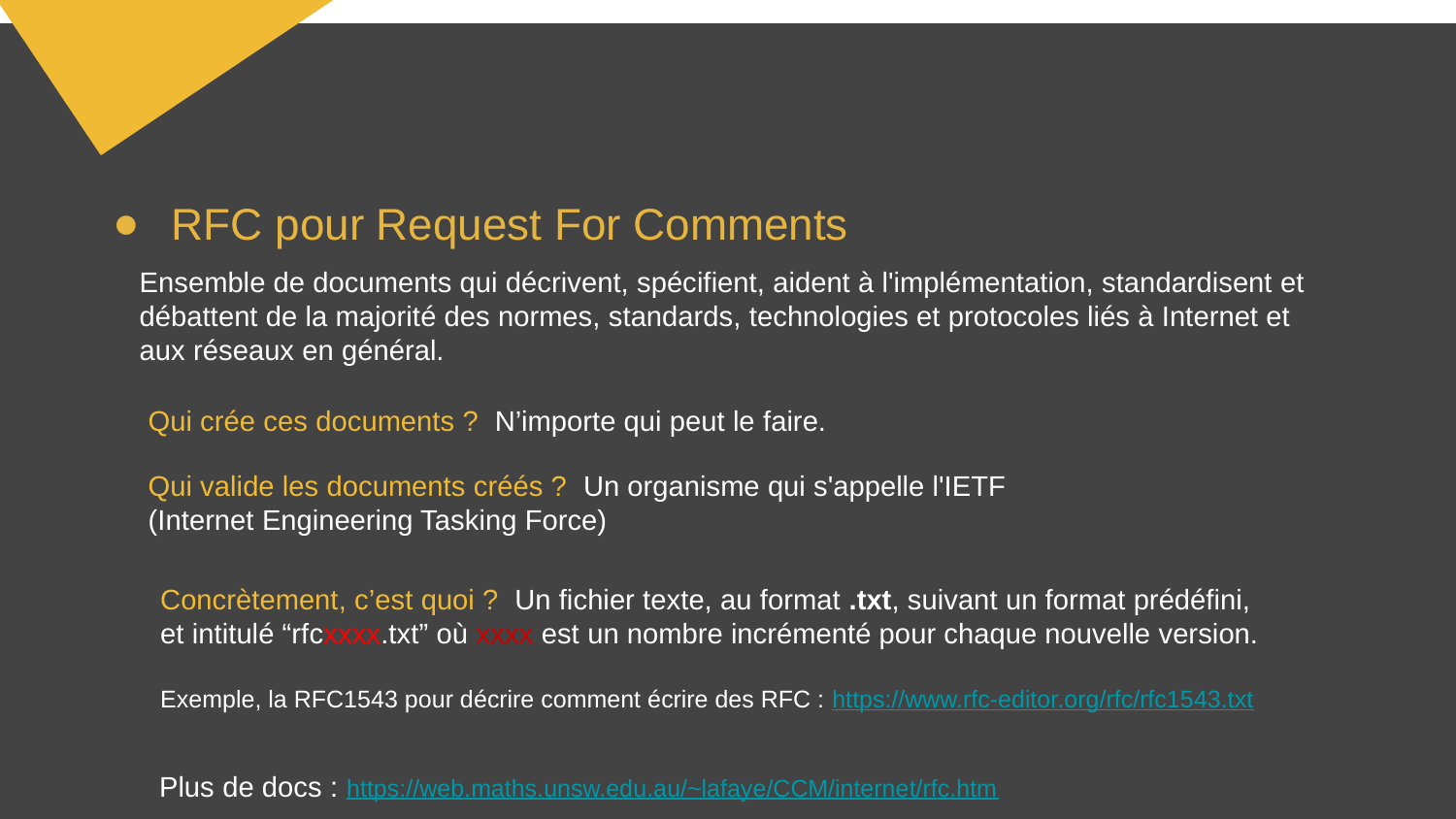

RFC pour Request For Comments
Ensemble de documents qui décrivent, spécifient, aident à l'implémentation, standardisent et débattent de la majorité des normes, standards, technologies et protocoles liés à Internet et aux réseaux en général.
Qui crée ces documents ?  N’importe qui peut le faire.
Qui valide les documents créés ?  Un organisme qui s'appelle l'IETF
(Internet Engineering Tasking Force)
Concrètement, c’est quoi ?  Un fichier texte, au format .txt, suivant un format prédéfini, et intitulé “rfcxxxx.txt” où xxxx est un nombre incrémenté pour chaque nouvelle version.
Exemple, la RFC1543 pour décrire comment écrire des RFC : https://www.rfc-editor.org/rfc/rfc1543.txt

Plus de docs : https://web.maths.unsw.edu.au/~lafaye/CCM/internet/rfc.htm